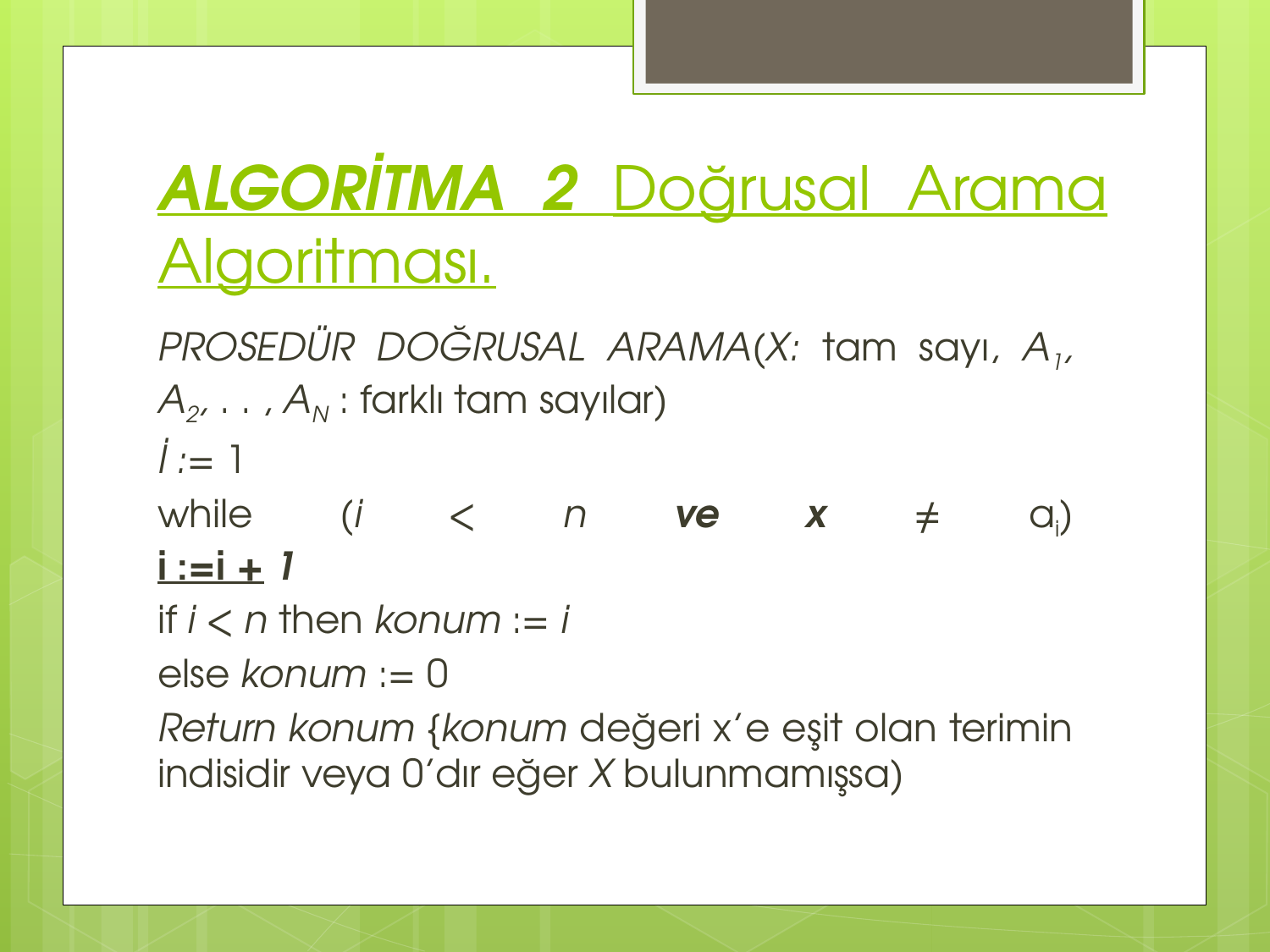

# ALGORİTMA 2 Doğrusal Arama Algoritması.
prosedür doğrusal arama(x: tam sayı, a1, a2, . . , an : farklı tam sayılar)
i := 1
while (i < n ve x ≠ ai)
i :=i + 1
if i < n then konum := i
else konum := 0
Return konum {konum değeri x’e eşit olan terimin indisidir veya 0’dır eğer x bulunmamışsa)